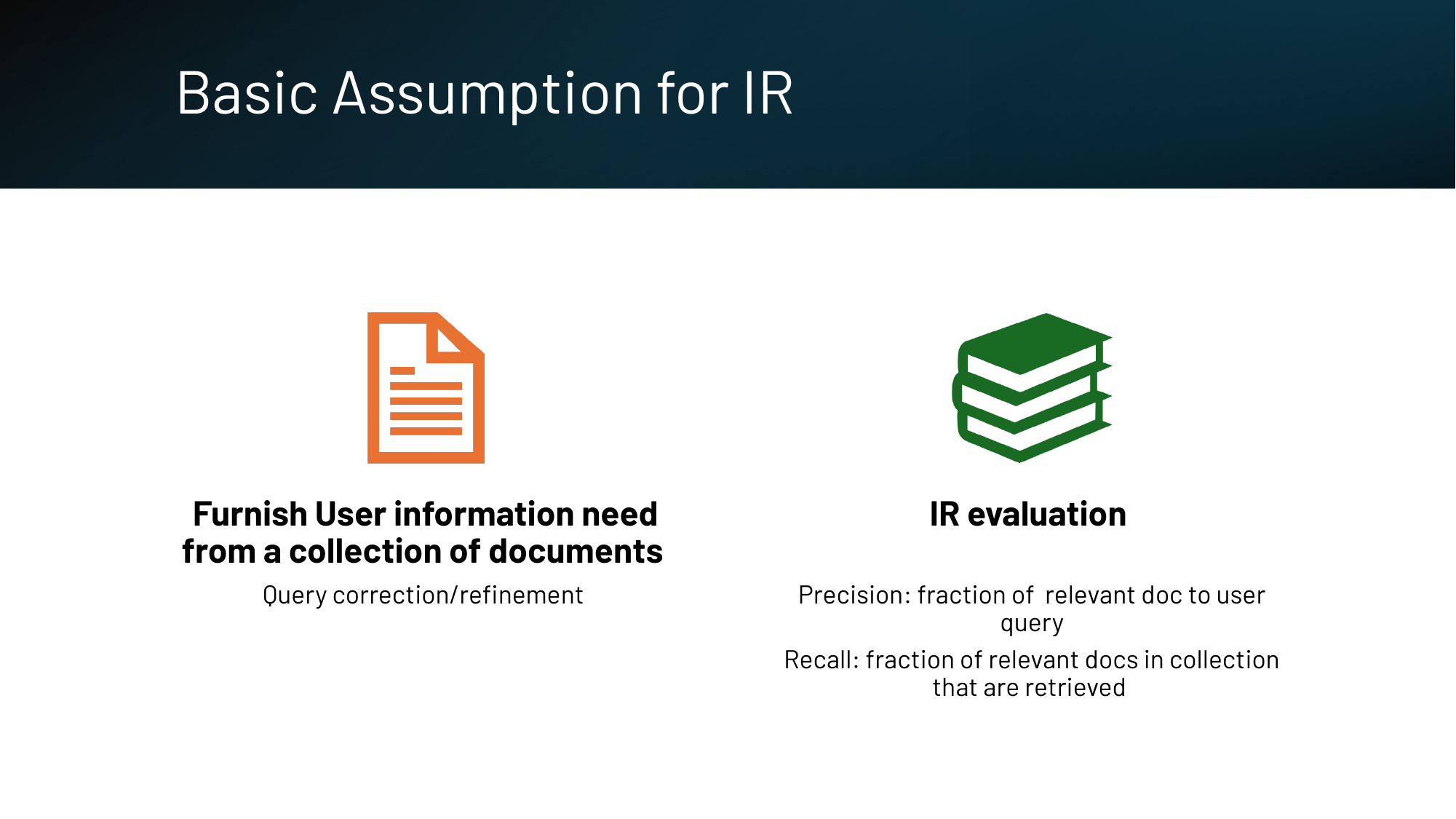

# Basic Assumption for IR
Furnish User information need from a collection of documents
Query correction/refinement
IR evaluation
Precision: fraction of  relevant doc to user query
Recall: fraction of relevant docs in collection that are retrieved